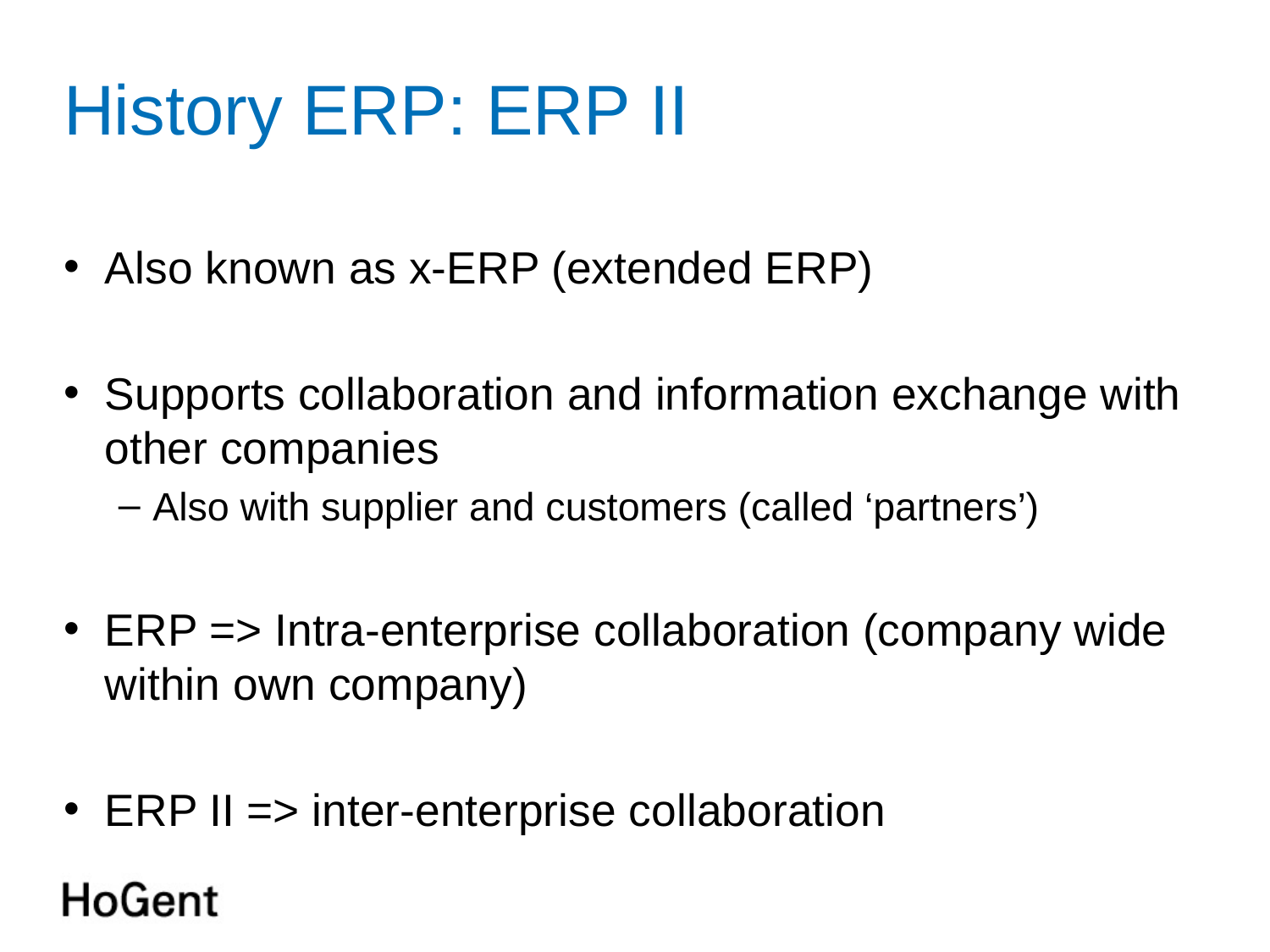

# History ERP: ERP II
Also known as x-ERP (extended ERP)

Supports collaboration and information exchange with other companies
Also with supplier and customers (called ‘partners’)

ERP => Intra-enterprise collaboration (company wide within own company)

ERP II => inter-enterprise collaboration